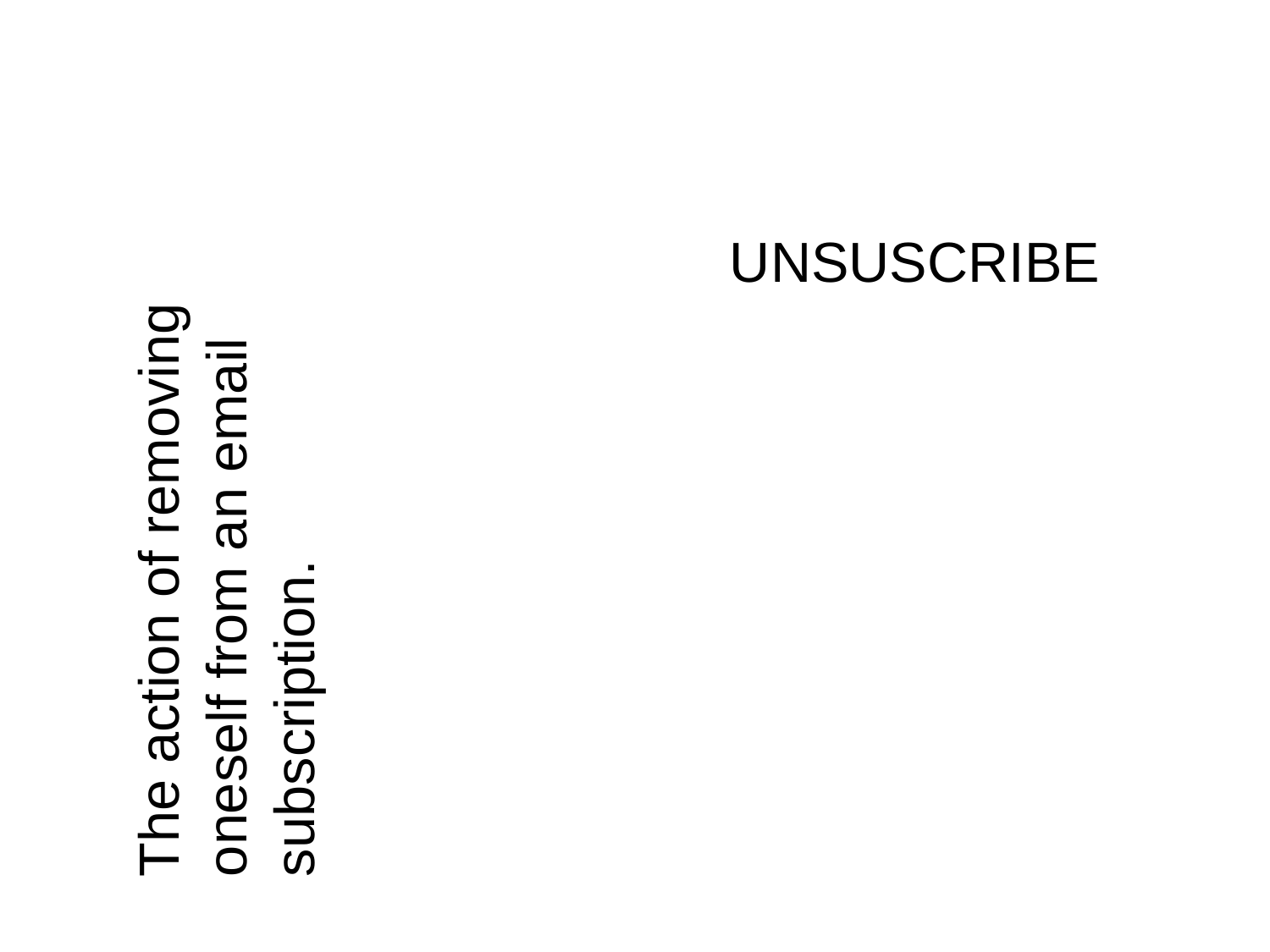

# UNSUSCRIBE
The action of removing oneself from an email subscription.